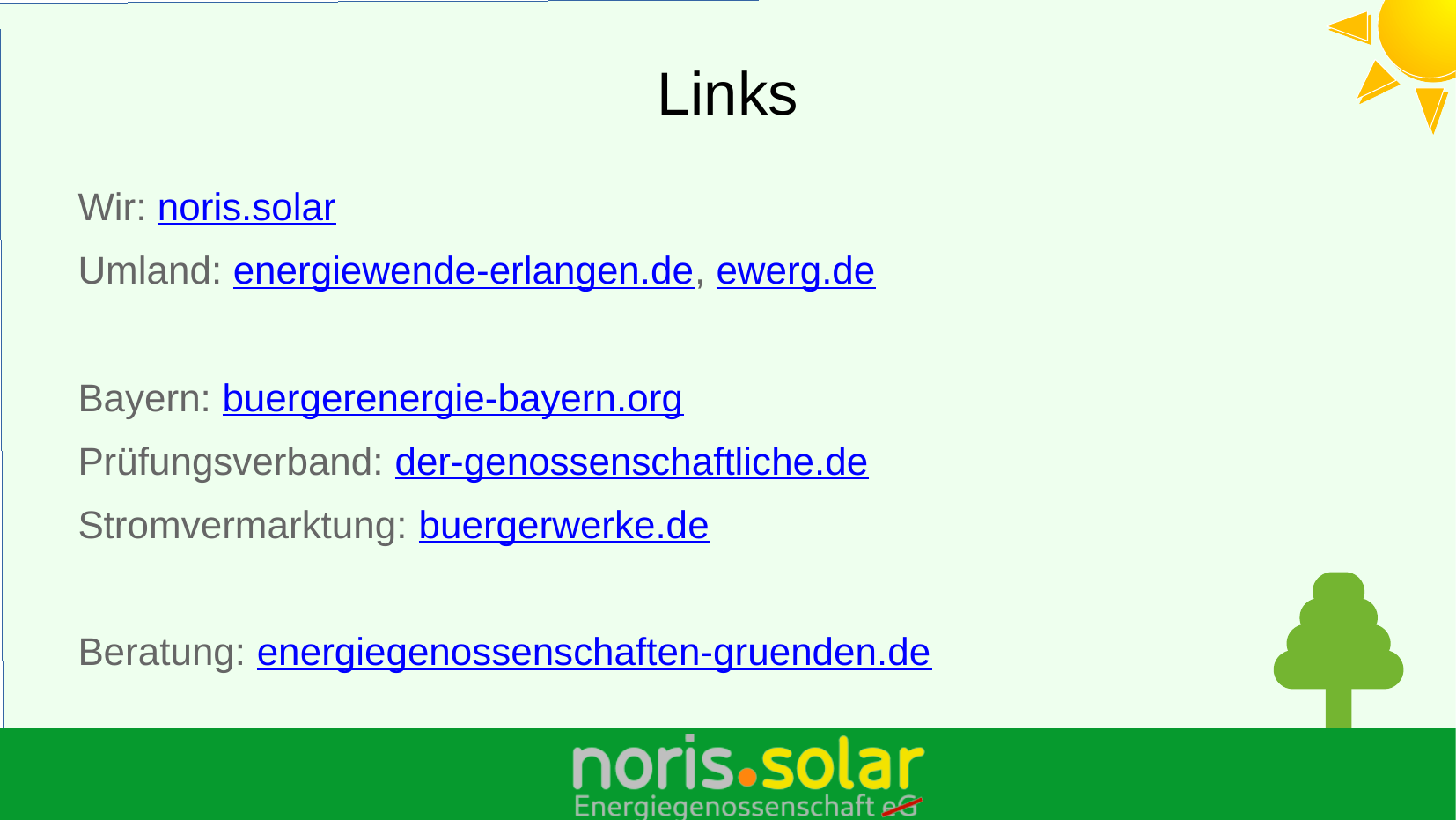

# Links
Wir: noris.solar
Umland: energiewende-erlangen.de, ewerg.de

Bayern: buergerenergie-bayern.org
Prüfungsverband: der-genossenschaftliche.de
Stromvermarktung: buergerwerke.de

Beratung: energiegenossenschaften-gruenden.de